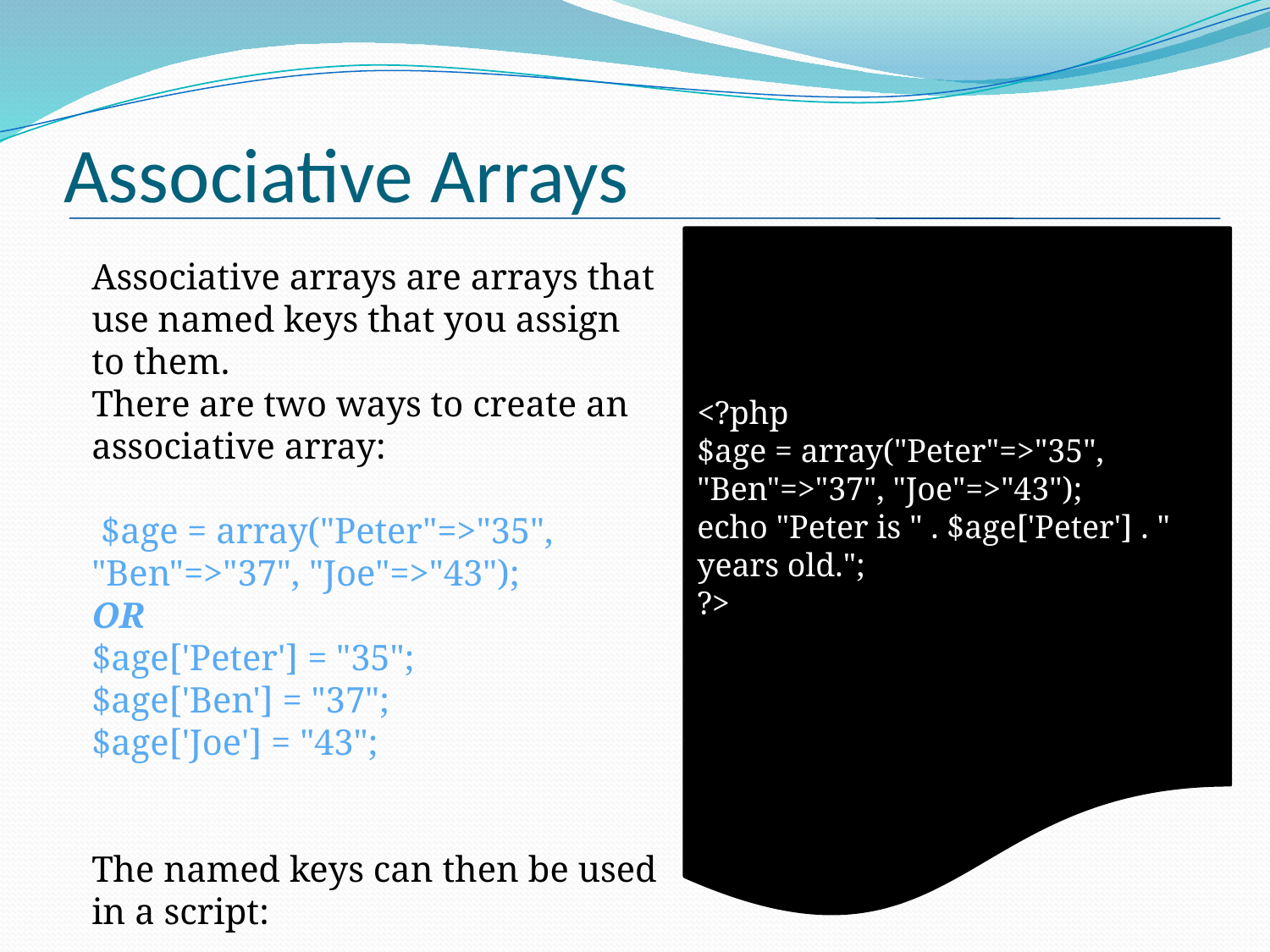

# Associative Arrays

<?php
$age = array("Peter"=>"35", "Ben"=>"37", "Joe"=>"43");
echo "Peter is " . $age['Peter'] . " years old.";
?>
Associative arrays are arrays that use named keys that you assign to them.
There are two ways to create an associative array:
 $age = array("Peter"=>"35", "Ben"=>"37", "Joe"=>"43");
OR
$age['Peter'] = "35";
$age['Ben'] = "37";
$age['Joe'] = "43";

The named keys can then be used in a script: